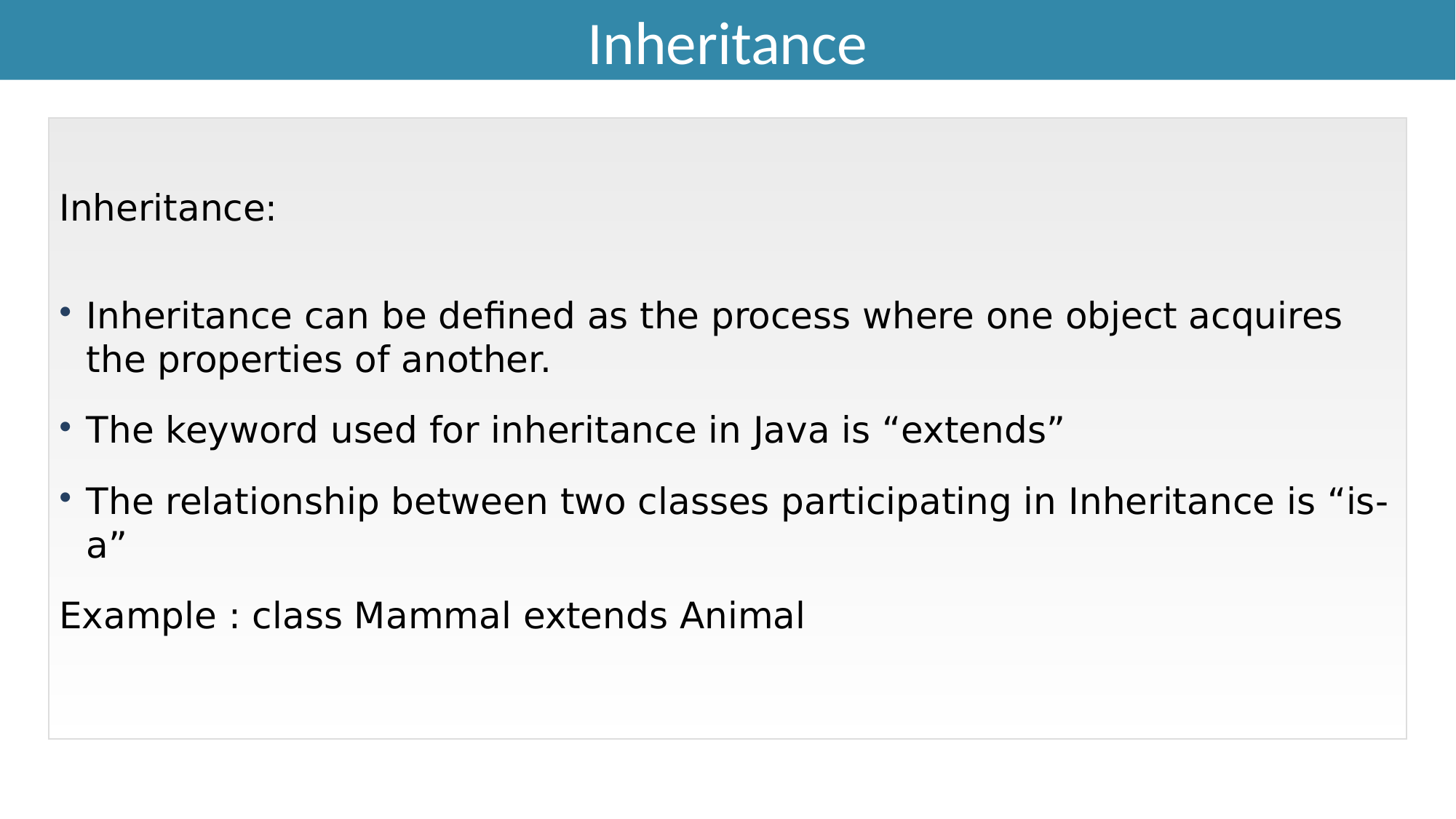

Inheritance
Inheritance
Inheritance:

Inheritance can be defined as the process where one object acquires the properties of another.
The keyword used for inheritance in Java is “extends”
The relationship between two classes participating in Inheritance is “is-a”
Example : class Mammal extends Animal